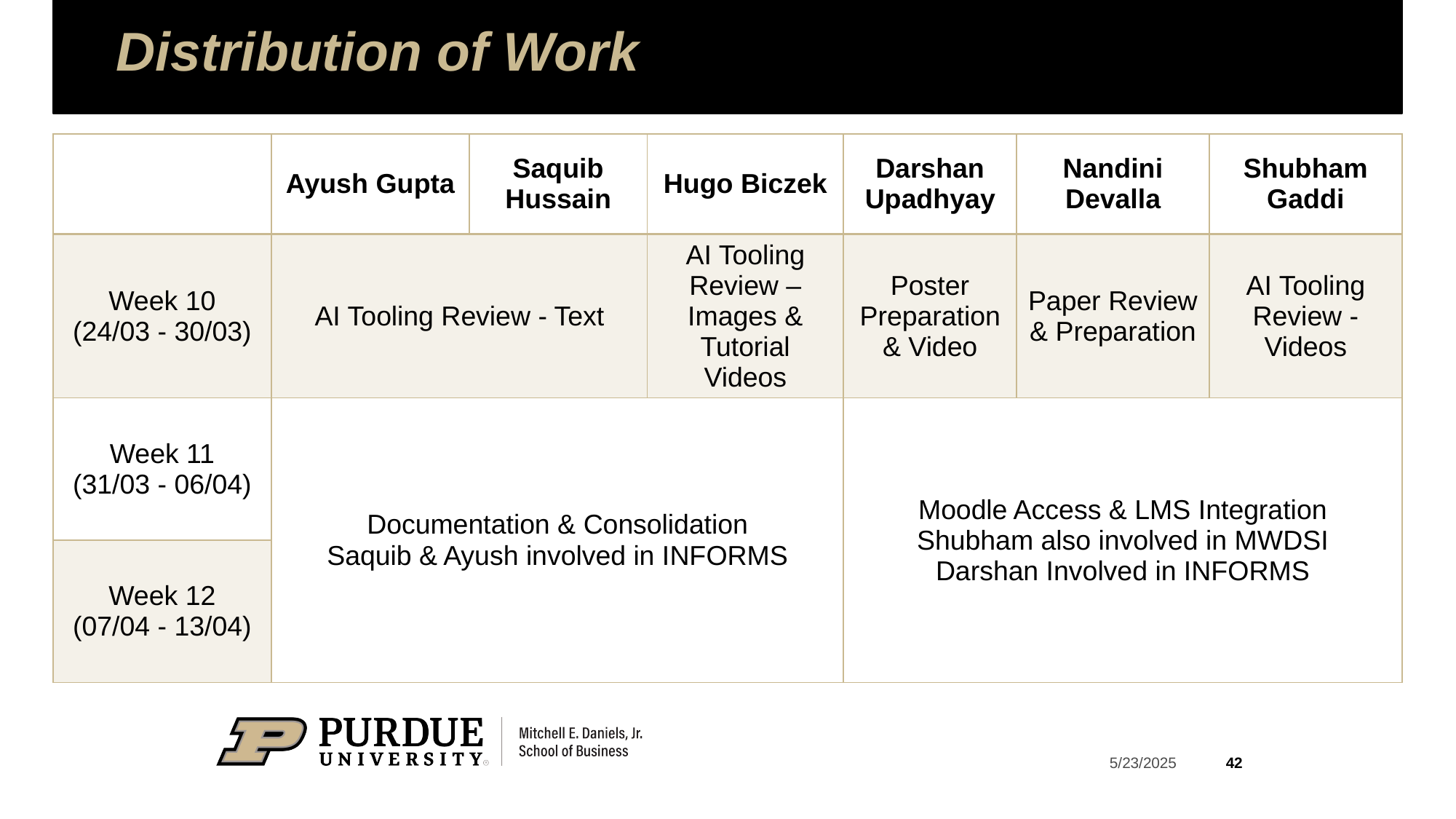

# Distribution of Work
|  | Ayush Gupta | Saquib Hussain | Hugo Biczek | Darshan Upadhyay | Nandini Devalla | Shubham Gaddi |
| --- | --- | --- | --- | --- | --- | --- |
| Week 10 (24/03 - 30/03) | AI Tooling Review - Text |  | AI Tooling Review – Images & Tutorial Videos | Poster Preparation & Video | Paper Review & Preparation | AI Tooling Review - Videos |
| Week 11 (31/03 - 06/04) | Documentation & Consolidation Saquib & Ayush involved in INFORMS |  |  | Moodle Access & LMS Integration Shubham also involved in MWDSI Darshan Involved in INFORMS |  |  |
| Week 12 (07/04 - 13/04) |  |  |  |  |  |  |
42
5/23/2025